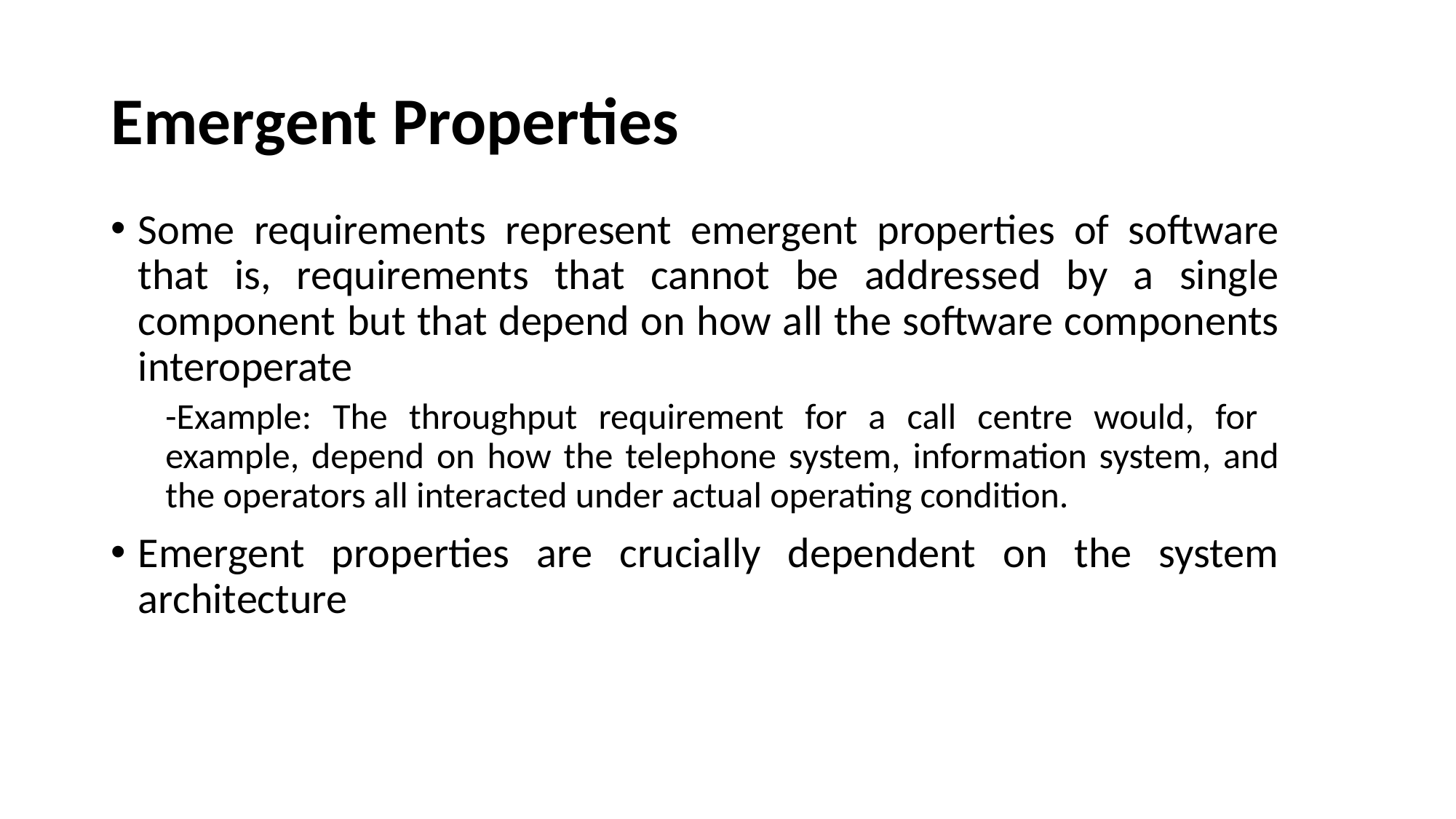

# Emergent Properties
Some requirements represent emergent properties of software that is, requirements that cannot be addressed by a single component but that depend on how all the software components interoperate
-Example: The throughput requirement for a call centre would, for  example, depend on how the telephone system, information system, and the operators all interacted under actual operating condition.
Emergent properties are crucially dependent on the system architecture